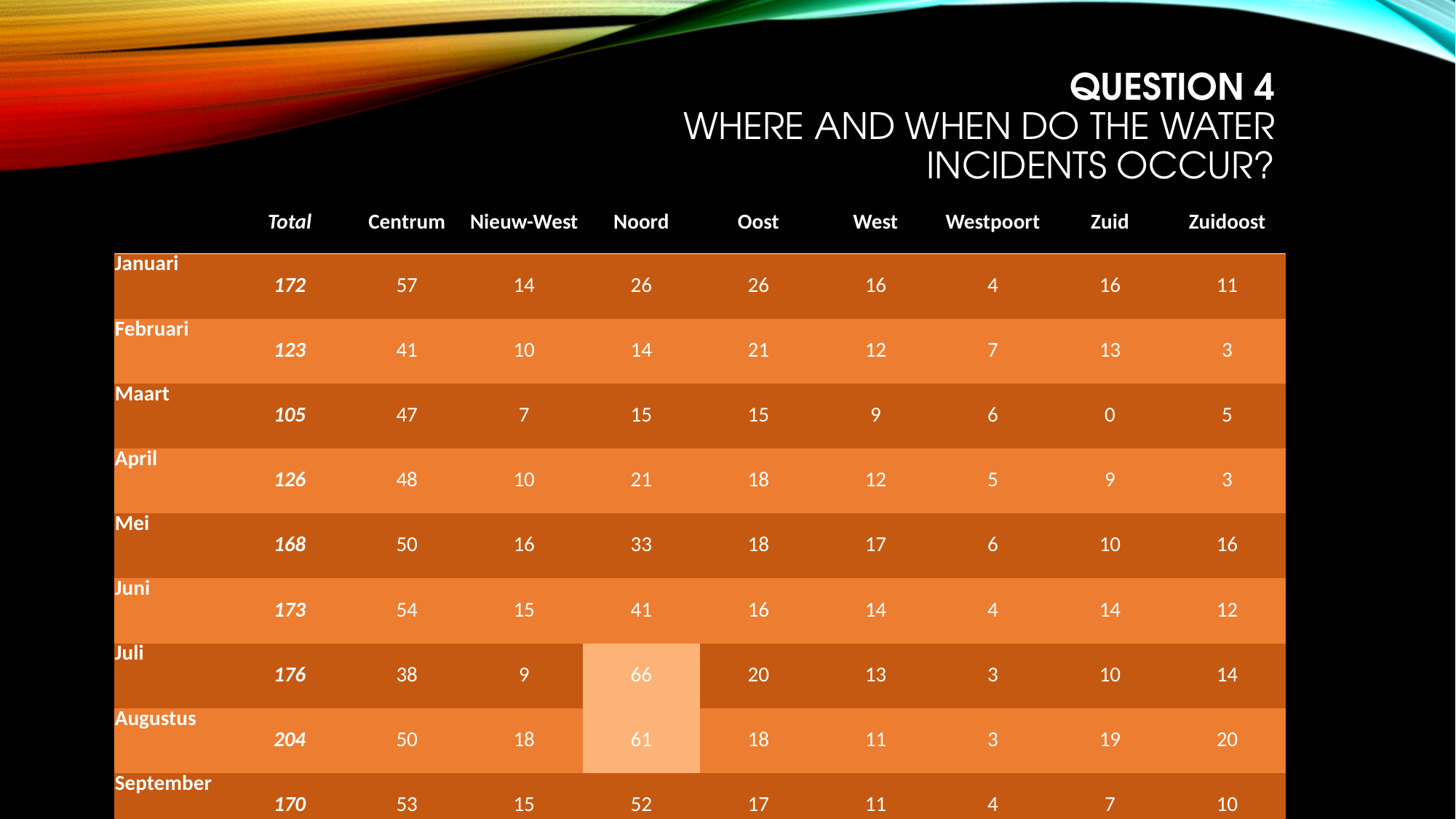

# Question 4 Where and when do the water incidents occur?
|  | Total | Centrum | Nieuw-West | Noord | Oost | West | Westpoort | Zuid | Zuidoost |
| --- | --- | --- | --- | --- | --- | --- | --- | --- | --- |
| Januari | 172 | 57 | 14 | 26 | 26 | 16 | 4 | 16 | 11 |
| Februari | 123 | 41 | 10 | 14 | 21 | 12 | 7 | 13 | 3 |
| Maart | 105 | 47 | 7 | 15 | 15 | 9 | 6 | 0 | 5 |
| April | 126 | 48 | 10 | 21 | 18 | 12 | 5 | 9 | 3 |
| Mei | 168 | 50 | 16 | 33 | 18 | 17 | 6 | 10 | 16 |
| Juni | 173 | 54 | 15 | 41 | 16 | 14 | 4 | 14 | 12 |
| Juli | 176 | 38 | 9 | 66 | 20 | 13 | 3 | 10 | 14 |
| Augustus | 204 | 50 | 18 | 61 | 18 | 11 | 3 | 19 | 20 |
| September | 170 | 53 | 15 | 52 | 17 | 11 | 4 | 7 | 10 |
| Oktober | 141 | 36 | 16 | 29 | 20 | 20 | 6 | 7 | 5 |
| November | 109 | 40 | 7 | 20 | 17 | 8 | 4 | 7 | 5 |
| December | 152 | 41 | 21 | 25 | 12 | 18 | 5 | 16 | 13 |